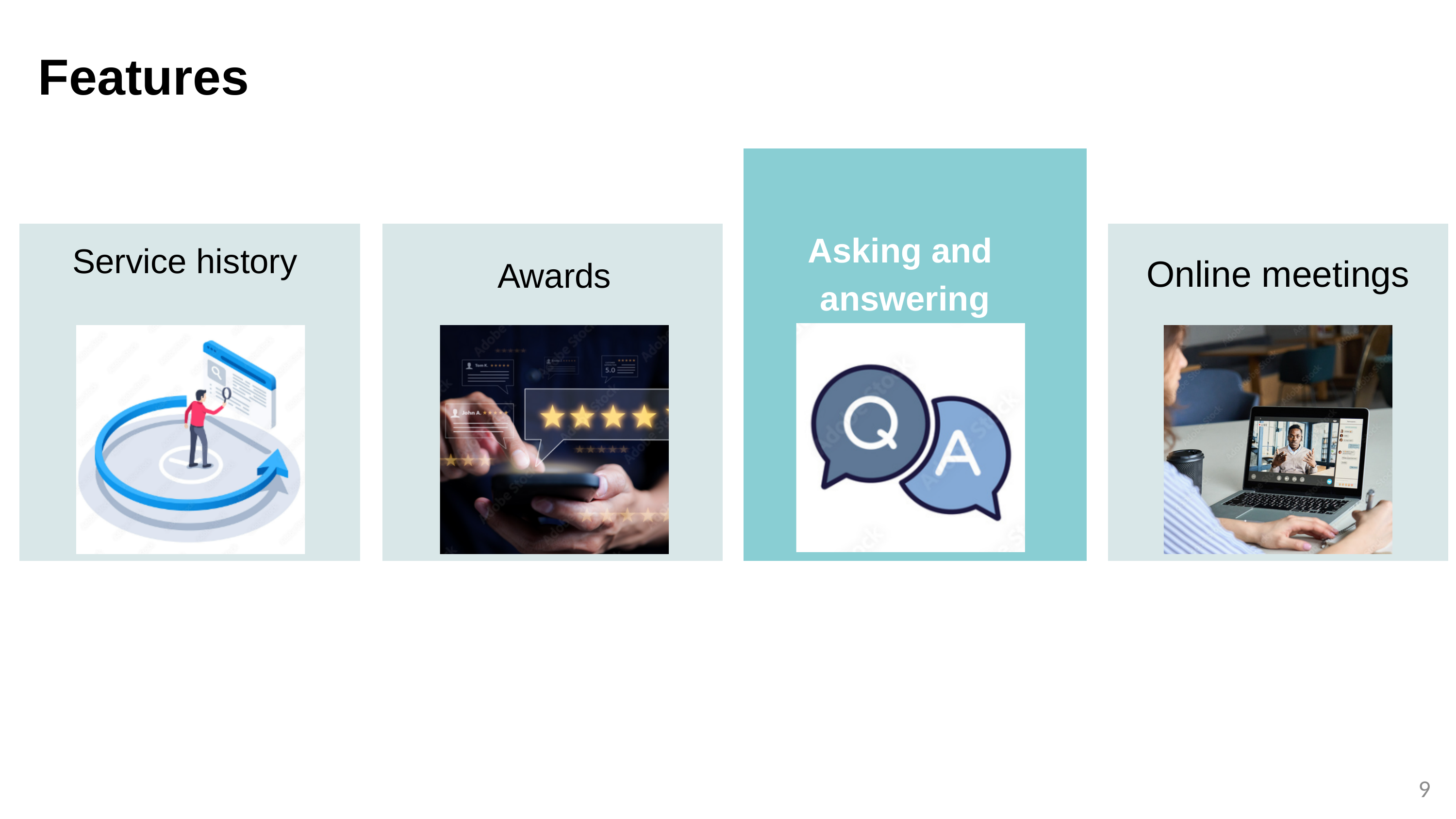

Features

Asking and
answering questions

Service history
Online meetings
Awards

9